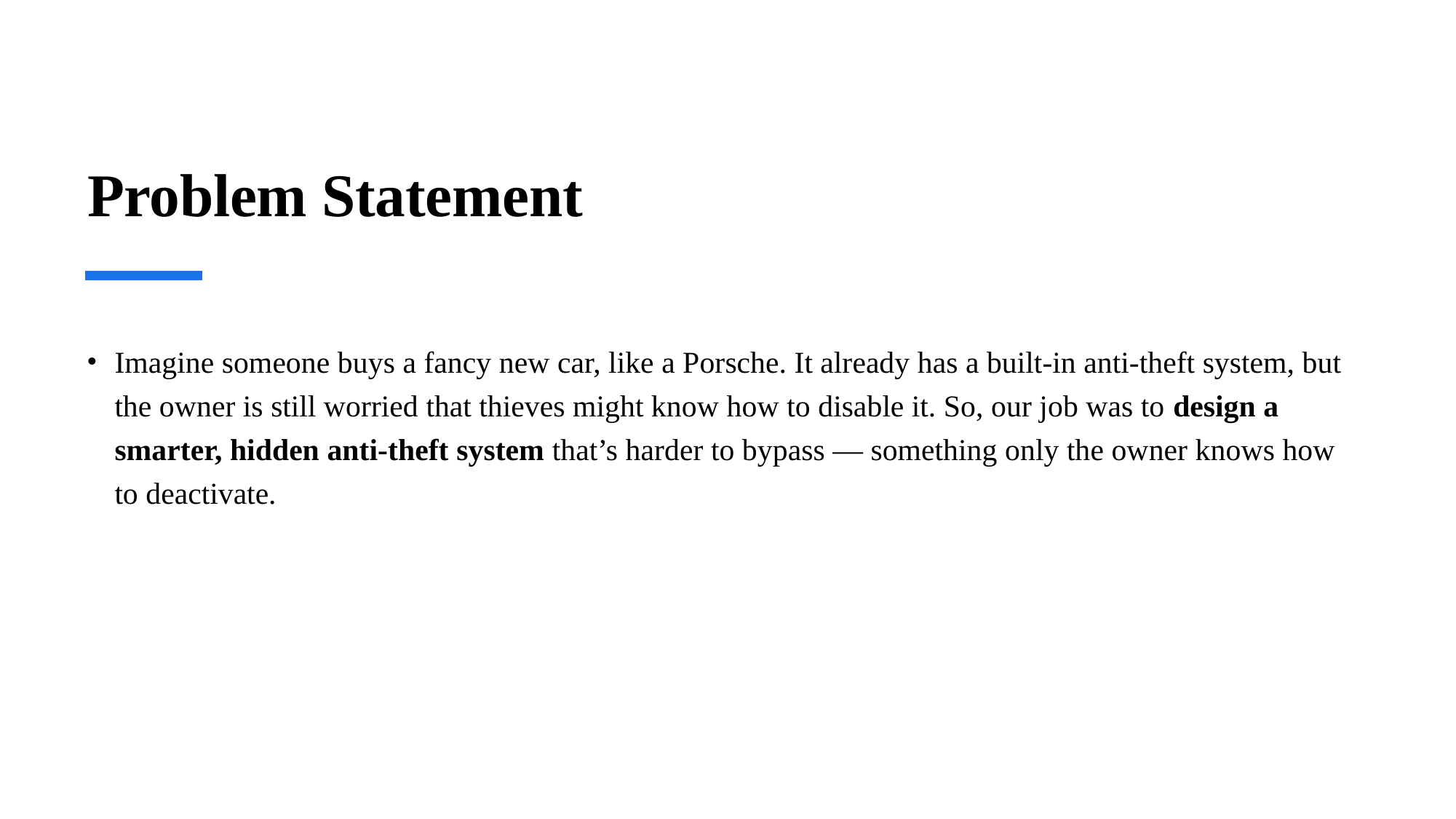

# Problem Statement
Imagine someone buys a fancy new car, like a Porsche. It already has a built-in anti-theft system, but the owner is still worried that thieves might know how to disable it. So, our job was to design a smarter, hidden anti-theft system that’s harder to bypass — something only the owner knows how to deactivate.